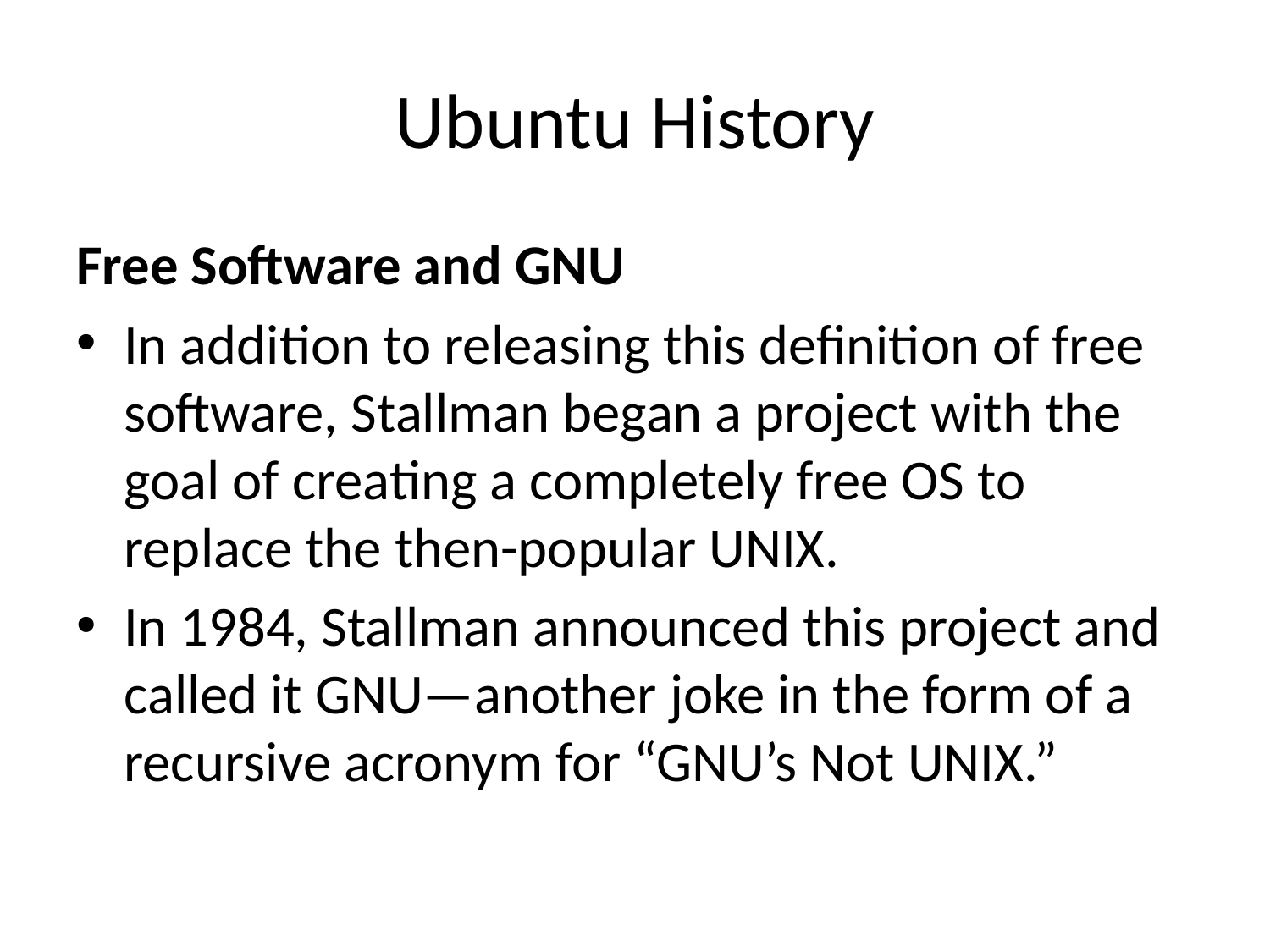

# Ubuntu History
Free Software and GNU
In addition to releasing this definition of free software, Stallman began a project with the goal of creating a completely free OS to replace the then-popular UNIX.
In 1984, Stallman announced this project and called it GNU—another joke in the form of a recursive acronym for “GNU’s Not UNIX.”